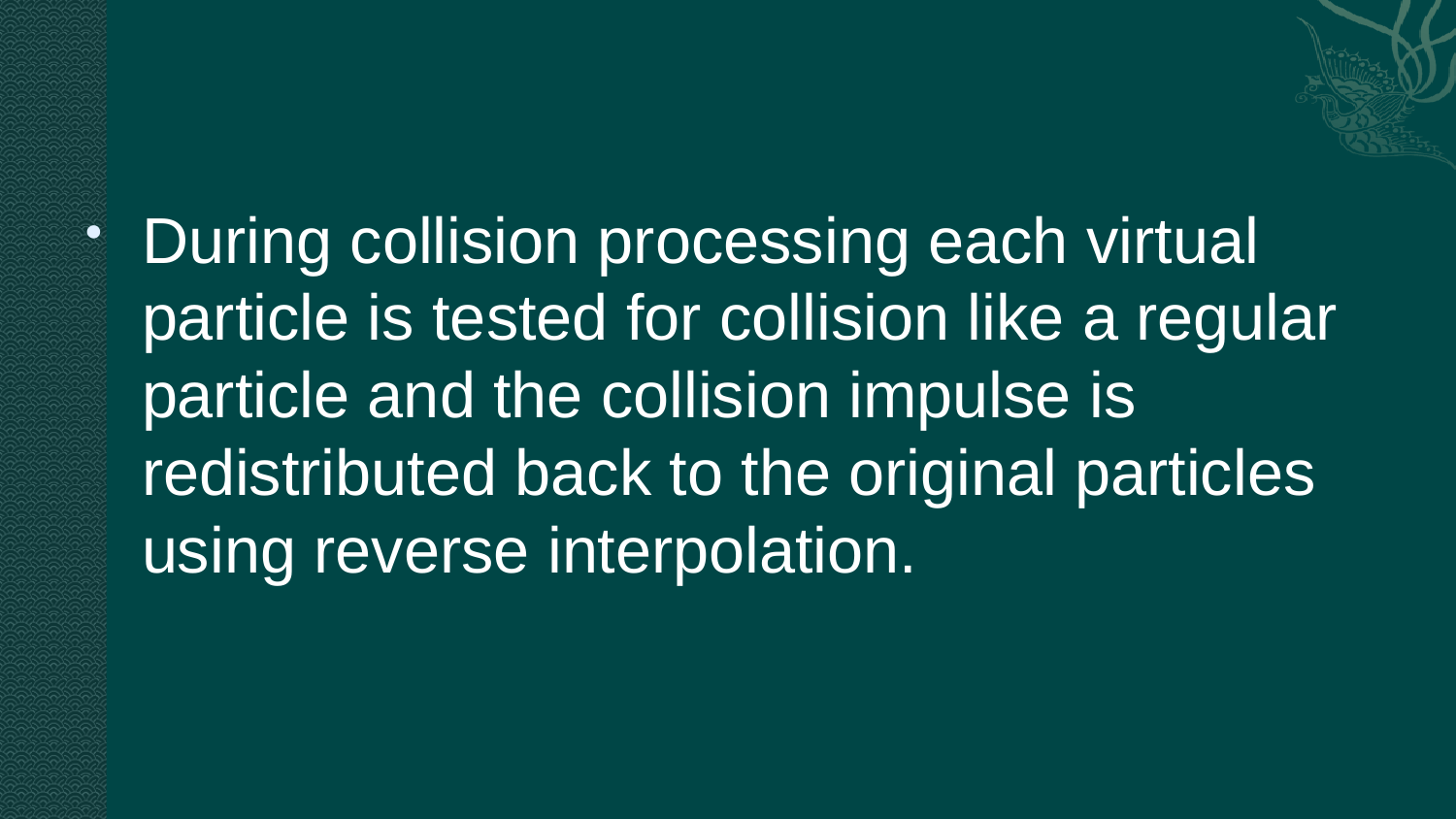

#
During collision processing each virtual particle is tested for collision like a regular particle and the collision impulse is redistributed back to the original particles using reverse interpolation.